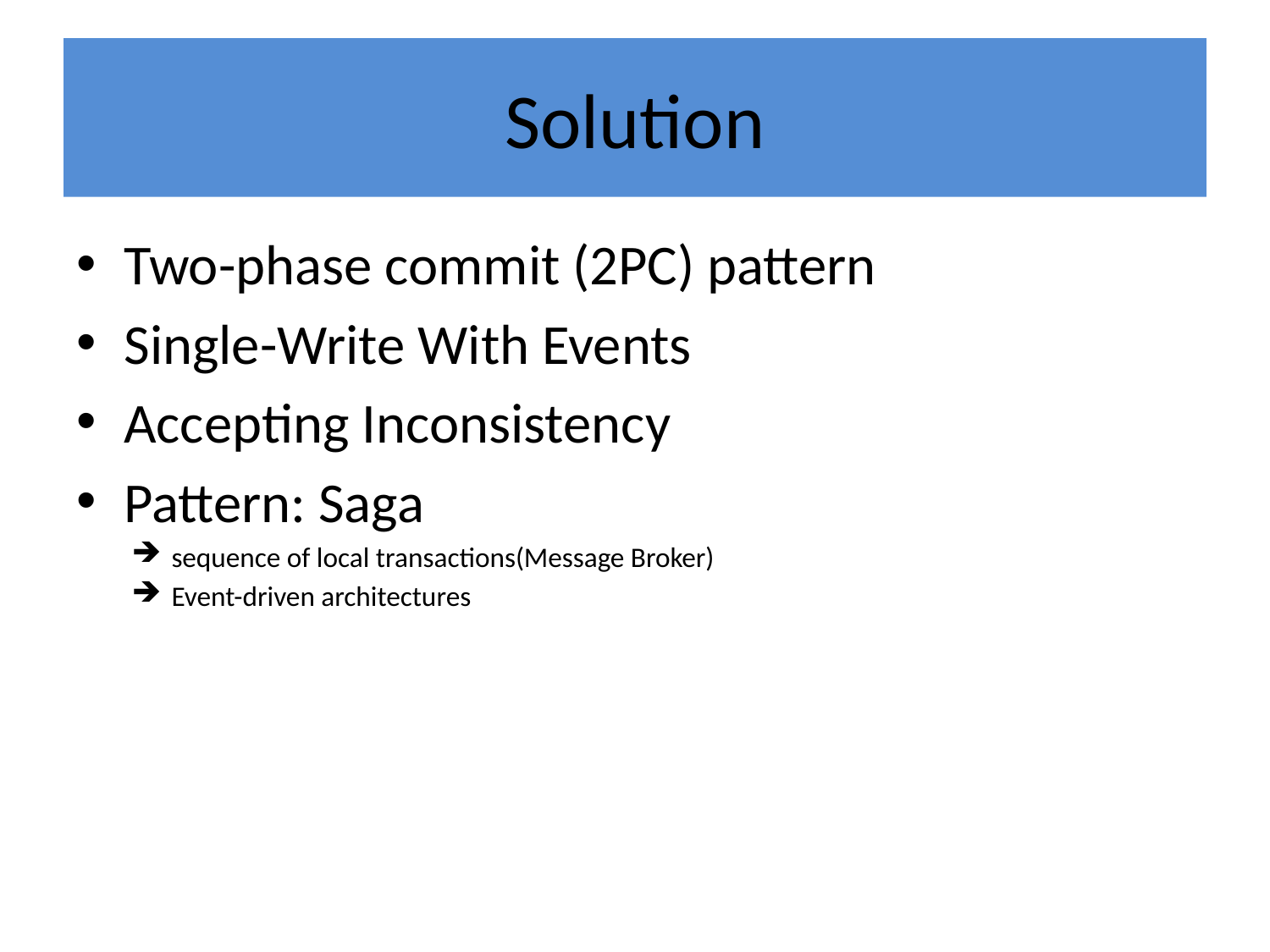

# Solution
Two-phase commit (2PC) pattern
Single-Write With Events
Accepting Inconsistency
Pattern: Saga
sequence of local transactions(Message Broker)
Event-driven architectures